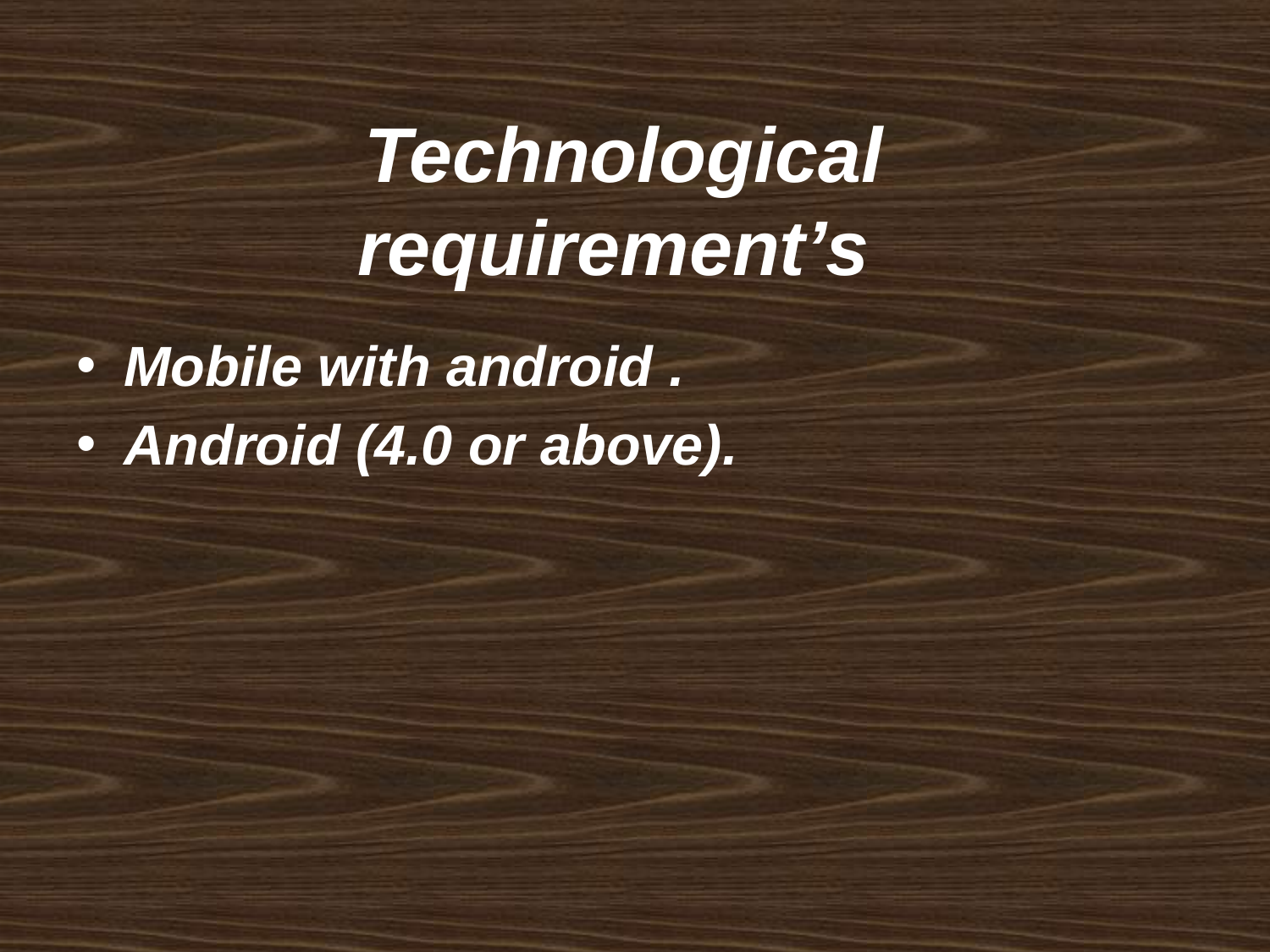

# Technological requirement’s
Mobile with android .
Android (4.0 or above).